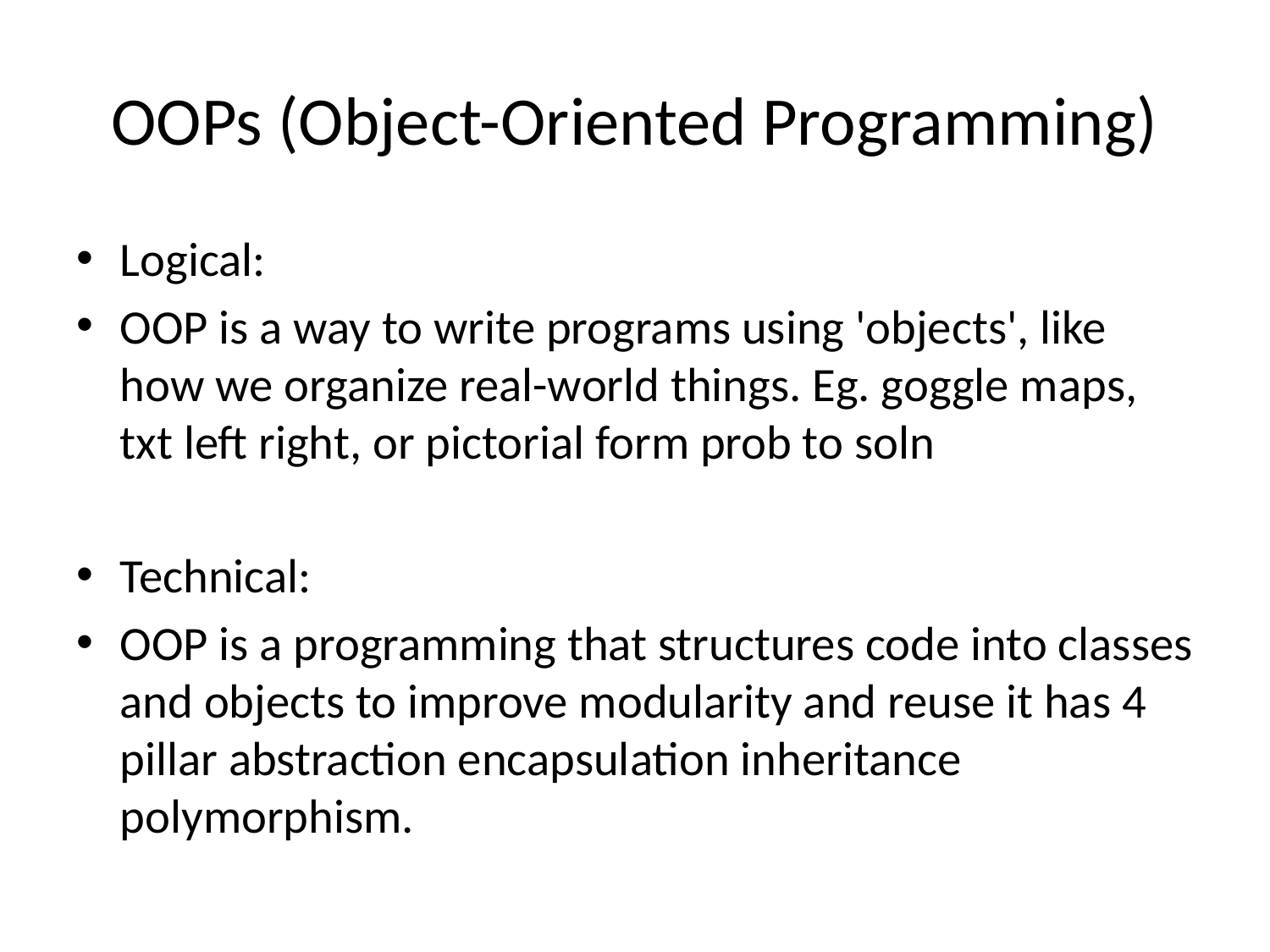

# OOPs (Object-Oriented Programming)
Logical:
OOP is a way to write programs using 'objects', like how we organize real-world things. Eg. goggle maps, txt left right, or pictorial form prob to soln

Technical:
OOP is a programming that structures code into classes and objects to improve modularity and reuse it has 4 pillar abstraction encapsulation inheritance polymorphism.